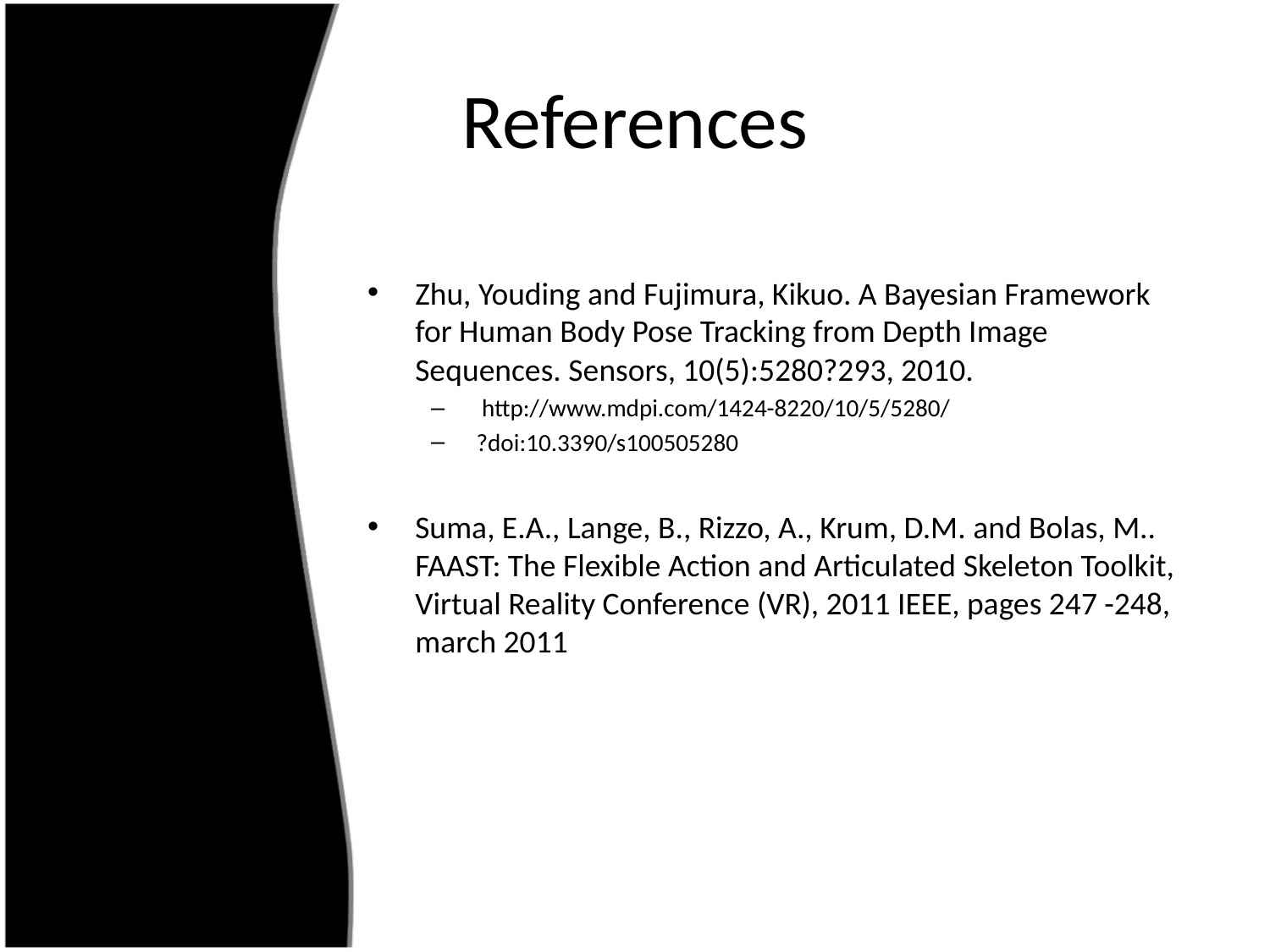

# References

Zhu, Youding and Fujimura, Kikuo. A Bayesian Framework for Human Body Pose Tracking from Depth Image Sequences. Sensors, 10(5):5280?293, 2010.
  http://www.mdpi.com/1424-8220/10/5/5280/
 ?doi:10.3390/s100505280

Suma, E.A., Lange, B., Rizzo, A., Krum, D.M. and Bolas, M.. FAAST: The Flexible Action and Articulated Skeleton Toolkit, Virtual Reality Conference (VR), 2011 IEEE, pages 247 -248, march 2011